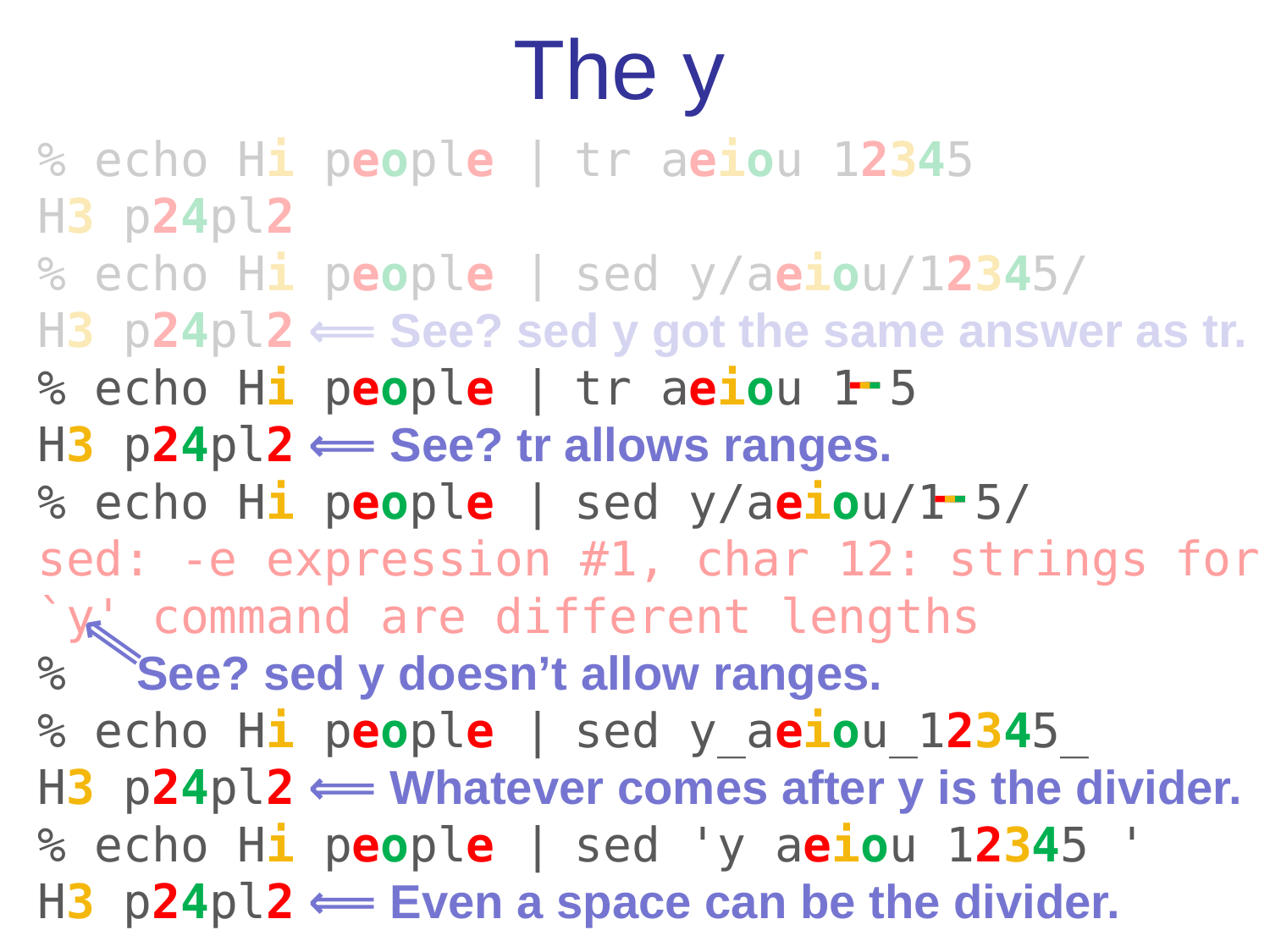

# The y

  echo Hi people | tr aeiou 12345
H3 p24pl2
  echo Hi people | sed y/aeiou/12345/
H3 p24pl2 ⟸ See? sed y got the same answer as tr.
  echo Hi people | tr aeiou 1-5
H3 p24pl2 ⟸ See? tr allows ranges.
  echo Hi people | sed y/aeiou/1-5/
sed: -e expression #1, char 12: strings for `y' command are different lengths
    See? sed y doesn’t allow ranges.
  echo Hi people | sed y_aeiou_12345_
H3 p24pl2 ⟸ Whatever comes after y is the divider.
  echo Hi people | sed 'y aeiou 12345 '
H3 p24pl2 ⟸ Even a space can be the divider.
%

%

%

%

%
%

%

⟸